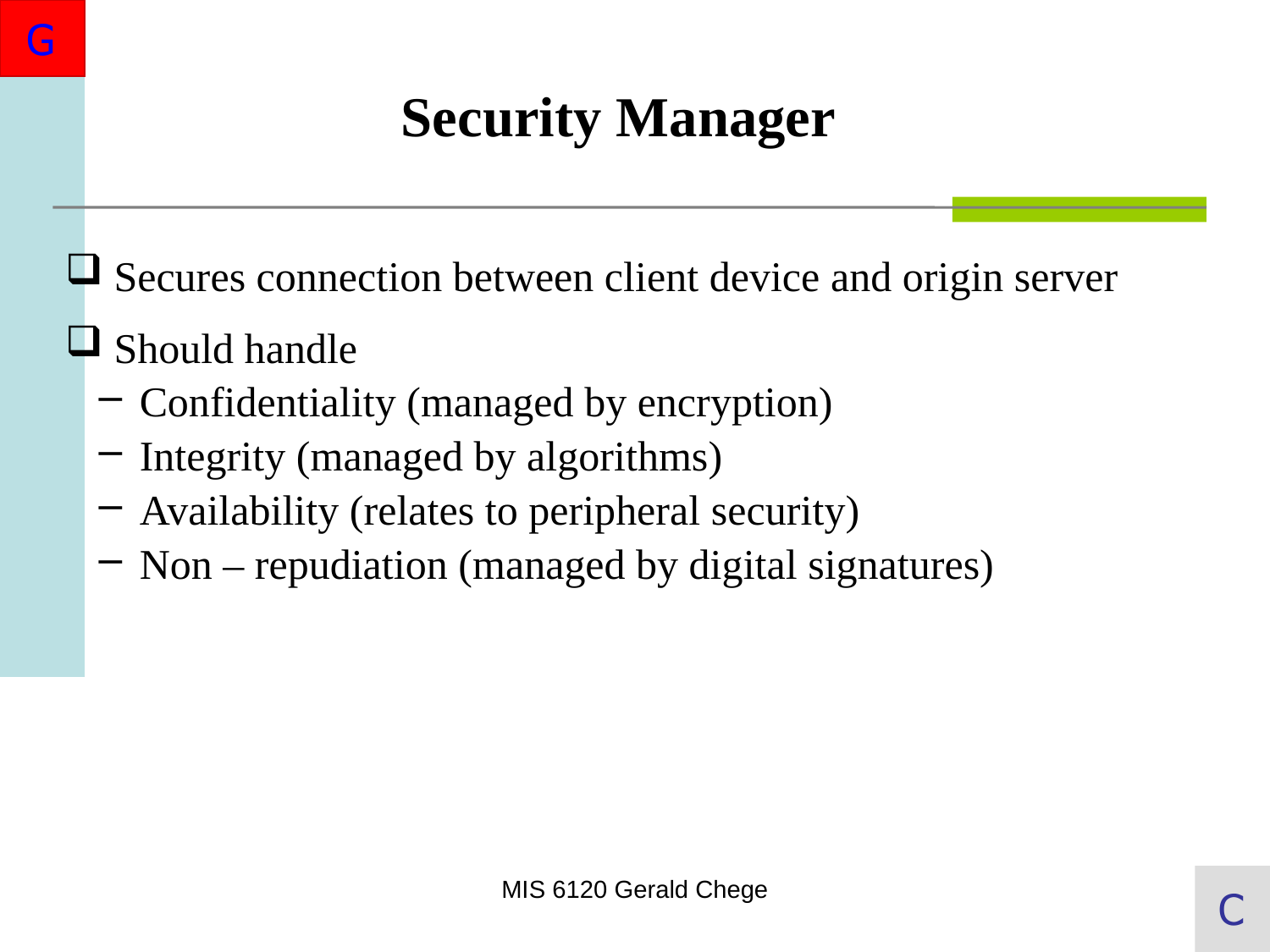

Security Manager
 Secures connection between client device and origin server
 Should handle
 Confidentiality (managed by encryption)
 Integrity (managed by algorithms)
 Availability (relates to peripheral security)
 Non – repudiation (managed by digital signatures)
MIS 6120 Gerald Chege